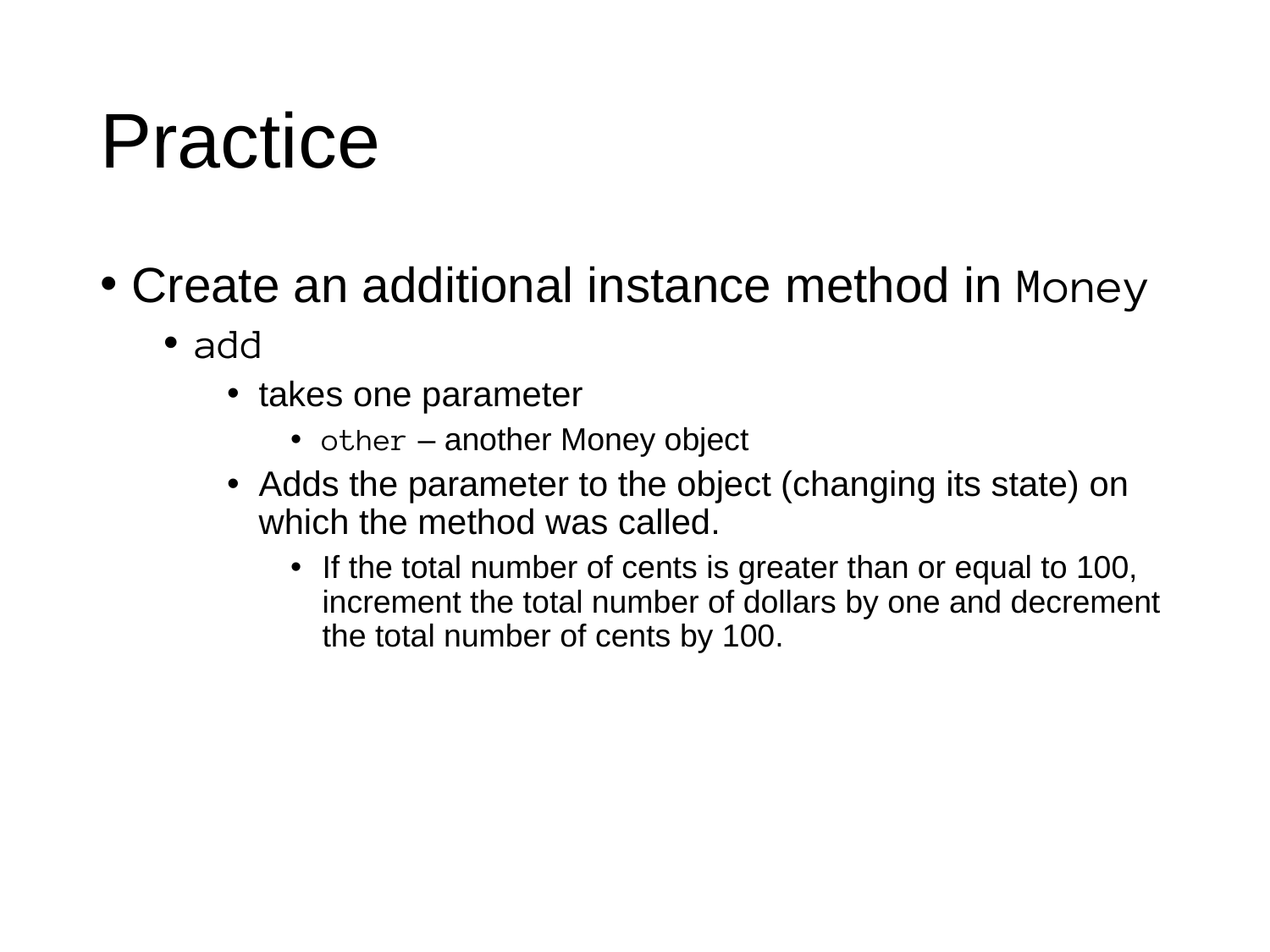

# Practice
Create an additional instance method in Money
add
takes one parameter
other – another Money object
Adds the parameter to the object (changing its state) on which the method was called.
If the total number of cents is greater than or equal to 100, increment the total number of dollars by one and decrement the total number of cents by 100.